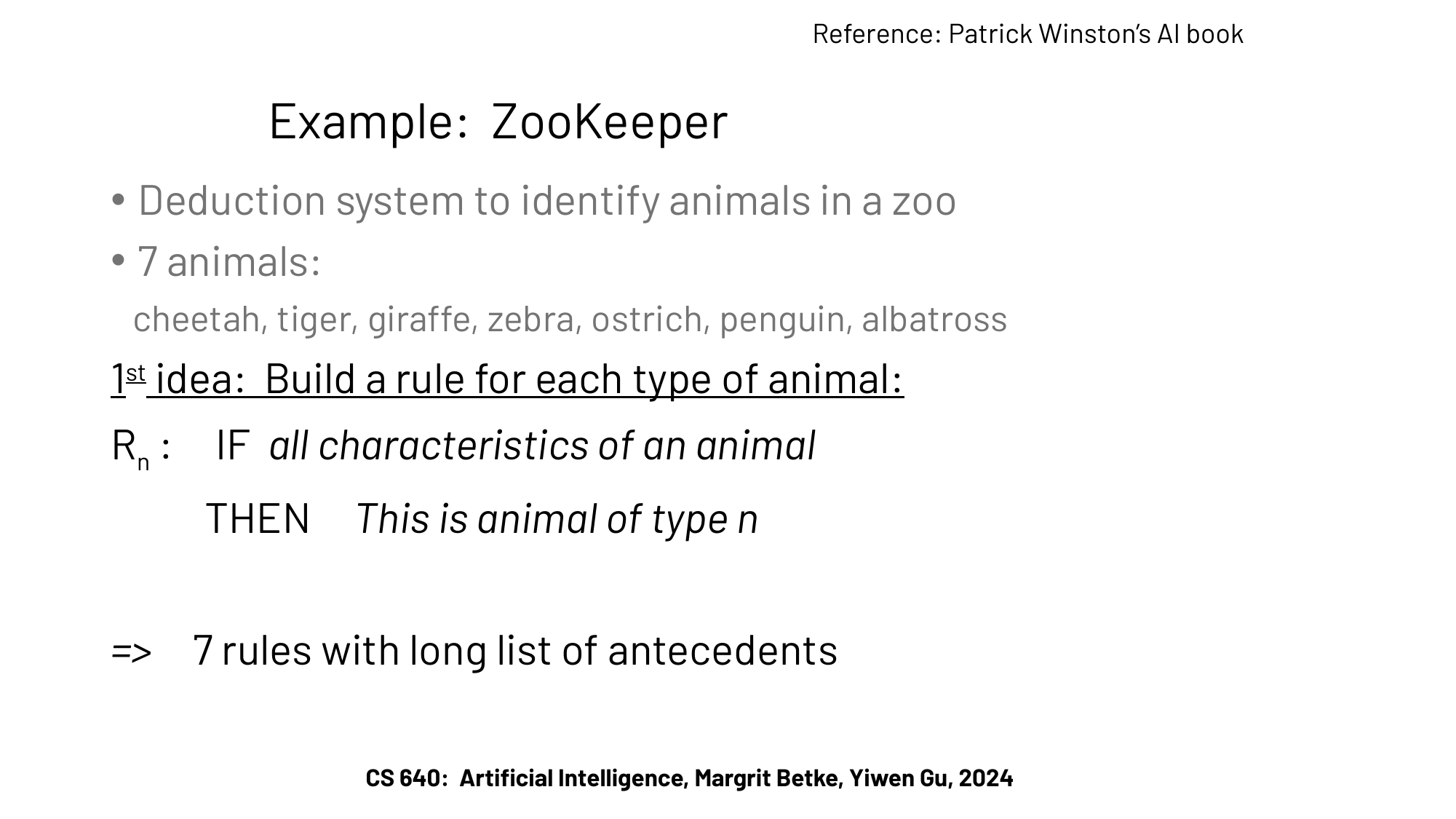

Reference: Patrick Winston’s AI book
Example:  ZooKeeper
Deduction system to identify animals in a zoo
7 animals:
   cheetah, tiger, giraffe, zebra, ostrich, penguin, albatross
1st idea:  Build a rule for each type of animal:
Rn :     IF  all characteristics of an animal
           THEN     This is animal of type n

=>     7 rules with long list of antecedents
CS 640:  Artificial Intelligence, Margrit Betke, Yiwen Gu, 2024